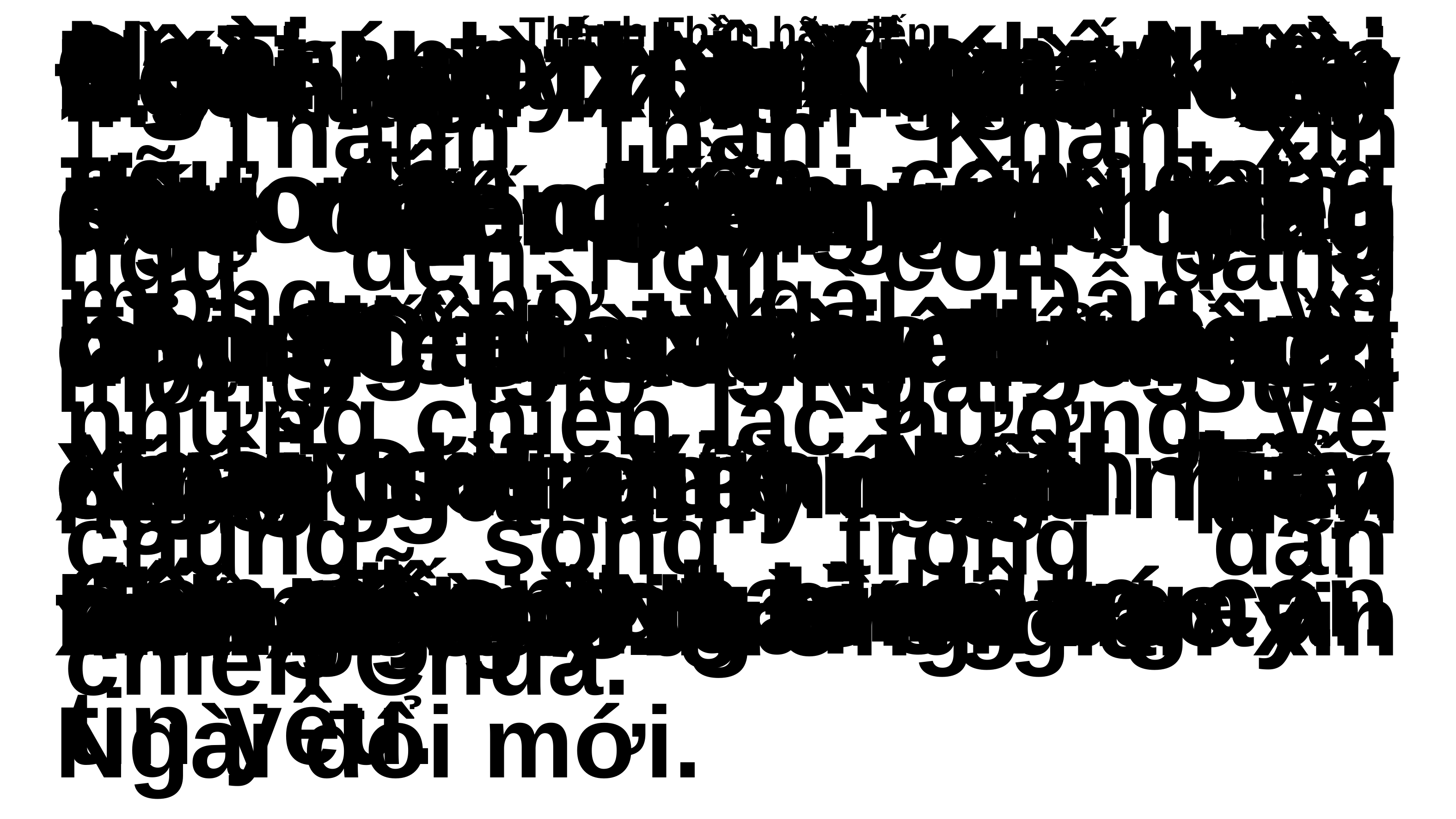

Ngài ơi! Xin Ngài thương giúp chỉ lối những ai đi xa chưa về. Ngài ơi! Xin Ngài hãy đến ủi an Ngài ơi!
Cầu Ngài ban ơn thêm sức kiên vững không lay. Sống sao nên người con Chúa chứng nhân tình yêu.
3. Thánh Thần! Khấn xin ngự đến. Hồn con đang mong chờ Ngài. Dẫn về những chiên lạc hướng. Về chung sống trong đàn chiên Chúa.
ĐK : Lạy Ngài xin đến dẫn dắt chúng con trên đời. Cầu Ngài liên kết chúng con nhất tâm trong Ngài.
Ngài ơi! Xin Ngài thương đến uốn nắn nẻo đi quanh co sai lầm. Ngài ơi! Xin Ngài hãy đến dẫn đi đường ngay.
Thánh Thần hãy đến
Ngài ơi! Xin Ngài hãy đến chiếu sáng thế gian u mê tối tăm. Ngài ơi! Xin Ngài hãy đến hiển linh Ngài ơi!
Ngài ơi! Xin Ngài trông đến đốt cháy lửa thiêng vô biên mến thương. Ngài ơi! Xin Ngài hãy đến, đến ban bình an.
2.Thánh Thần! Khấn xin ngự đến. Hồn con đang mong chờ Ngài. Mở lòng sáng soi đường đi. Tìm chân lý công bình bác ái.
4. Thánh Thần! Khấn xin ngự đến. Hồn con đang mong chờ Ngài. Sưởi lòng những ai lạnh giá. Gặp phong ba không còn tin yêu.
1. Thánh Thần! Khấn xin ngự đến. Hồn con đang mong chờ Ngài. Suối nguồn thánh ân hiện xuống. Này dương gian xin Ngài đổi mới.